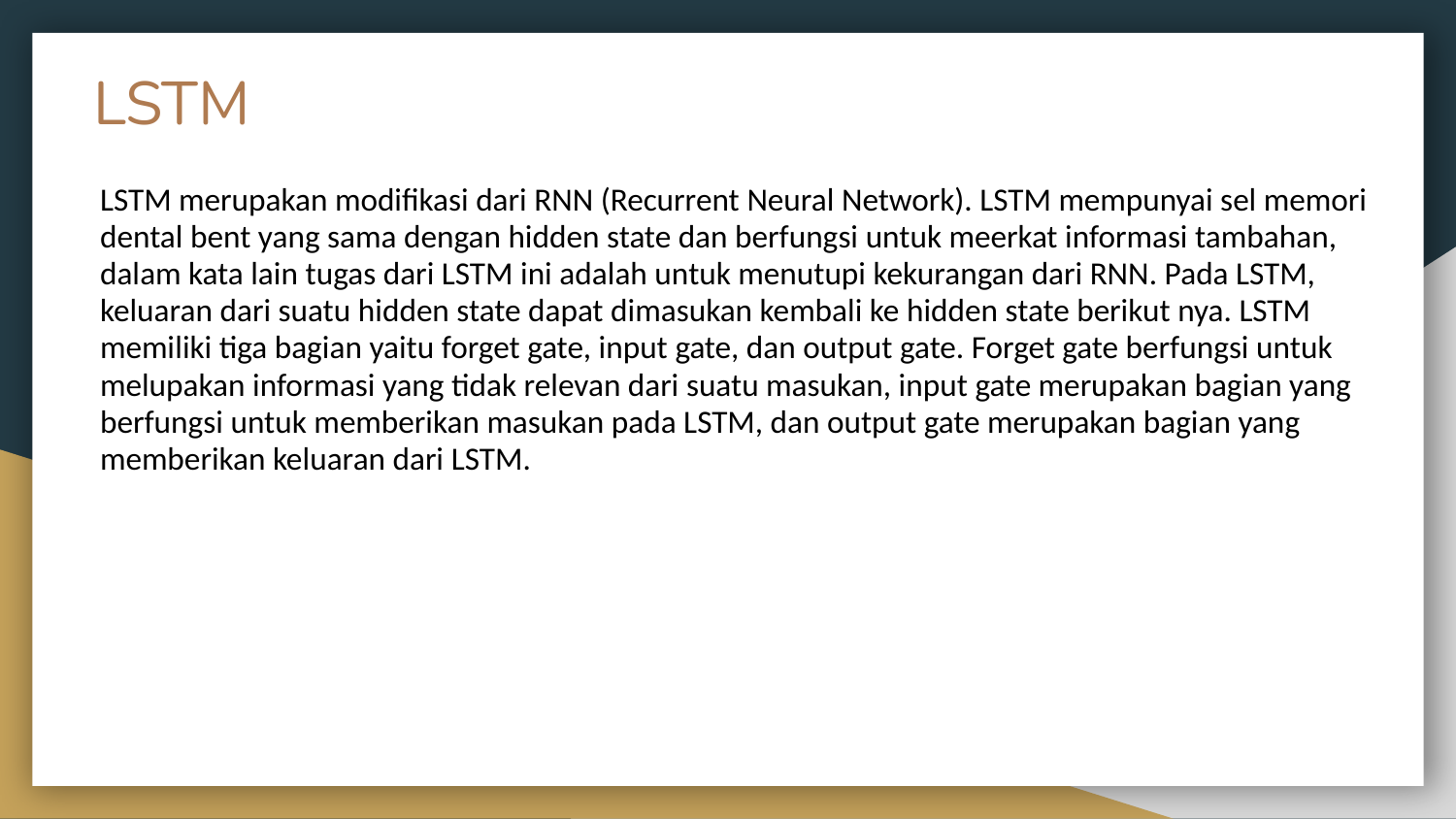

# LSTM
LSTM merupakan modifikasi dari RNN (Recurrent Neural Network). LSTM mempunyai sel memori dental bent yang sama dengan hidden state dan berfungsi untuk meerkat informasi tambahan, dalam kata lain tugas dari LSTM ini adalah untuk menutupi kekurangan dari RNN. Pada LSTM, keluaran dari suatu hidden state dapat dimasukan kembali ke hidden state berikut nya. LSTM memiliki tiga bagian yaitu forget gate, input gate, dan output gate. Forget gate berfungsi untuk melupakan informasi yang tidak relevan dari suatu masukan, input gate merupakan bagian yang berfungsi untuk memberikan masukan pada LSTM, dan output gate merupakan bagian yang memberikan keluaran dari LSTM.